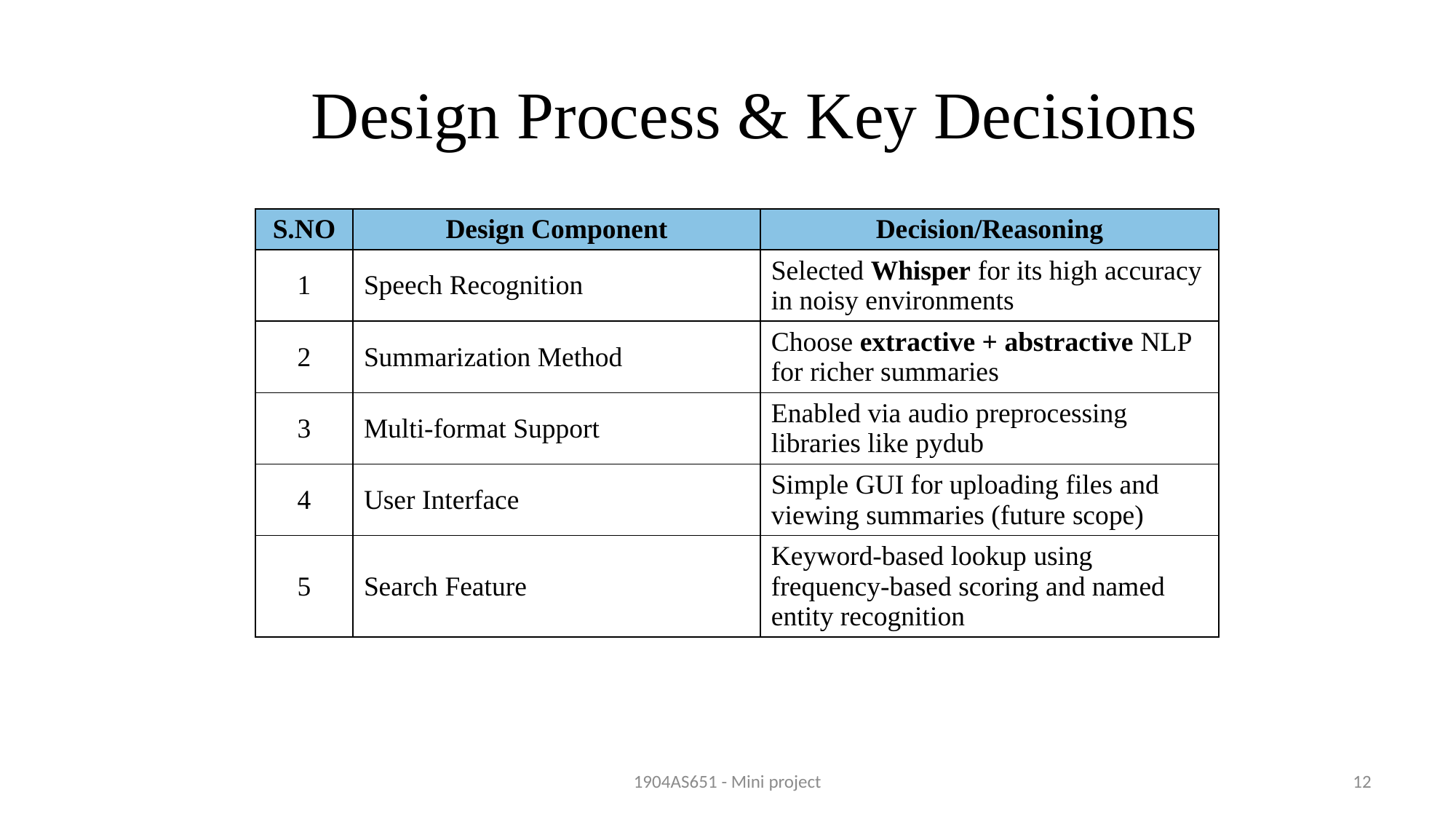

# Design Process & Key Decisions
| S.NO | Design Component | Decision/Reasoning |
| --- | --- | --- |
| 1 | Speech Recognition | Selected Whisper for its high accuracy in noisy environments |
| 2 | Summarization Method | Choose extractive + abstractive NLP for richer summaries |
| 3 | Multi-format Support | Enabled via audio preprocessing libraries like pydub |
| 4 | User Interface | Simple GUI for uploading files and viewing summaries (future scope) |
| 5 | Search Feature | Keyword-based lookup using frequency-based scoring and named entity recognition |
1904AS651 - Mini project
12